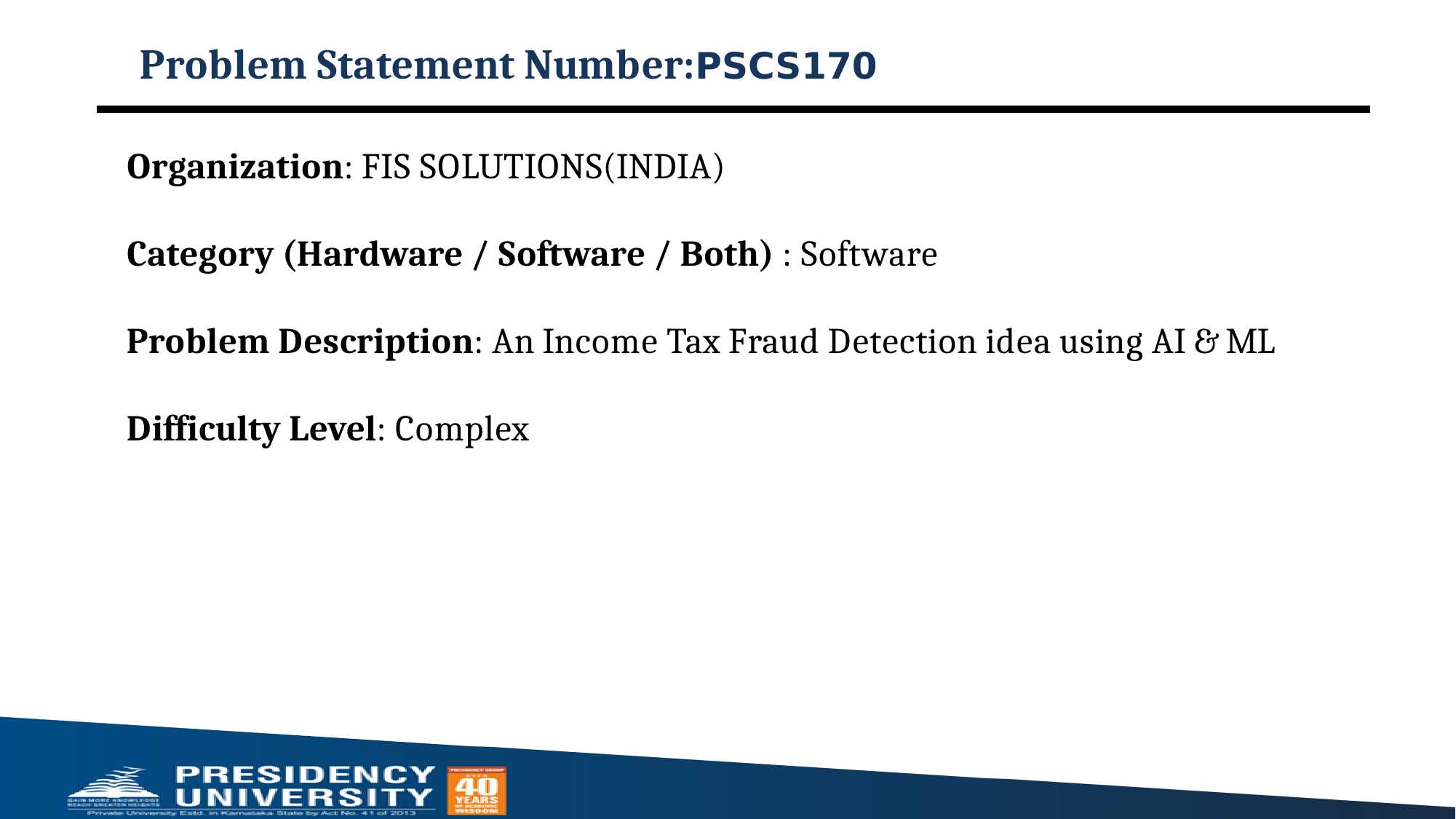

# Problem Statement Number:PSCS170
Organization: FIS SOLUTIONS(INDIA)
Category (Hardware / Software / Both) : Software
Problem Description: An Income Tax Fraud Detection idea using AI & ML
Difficulty Level: Complex